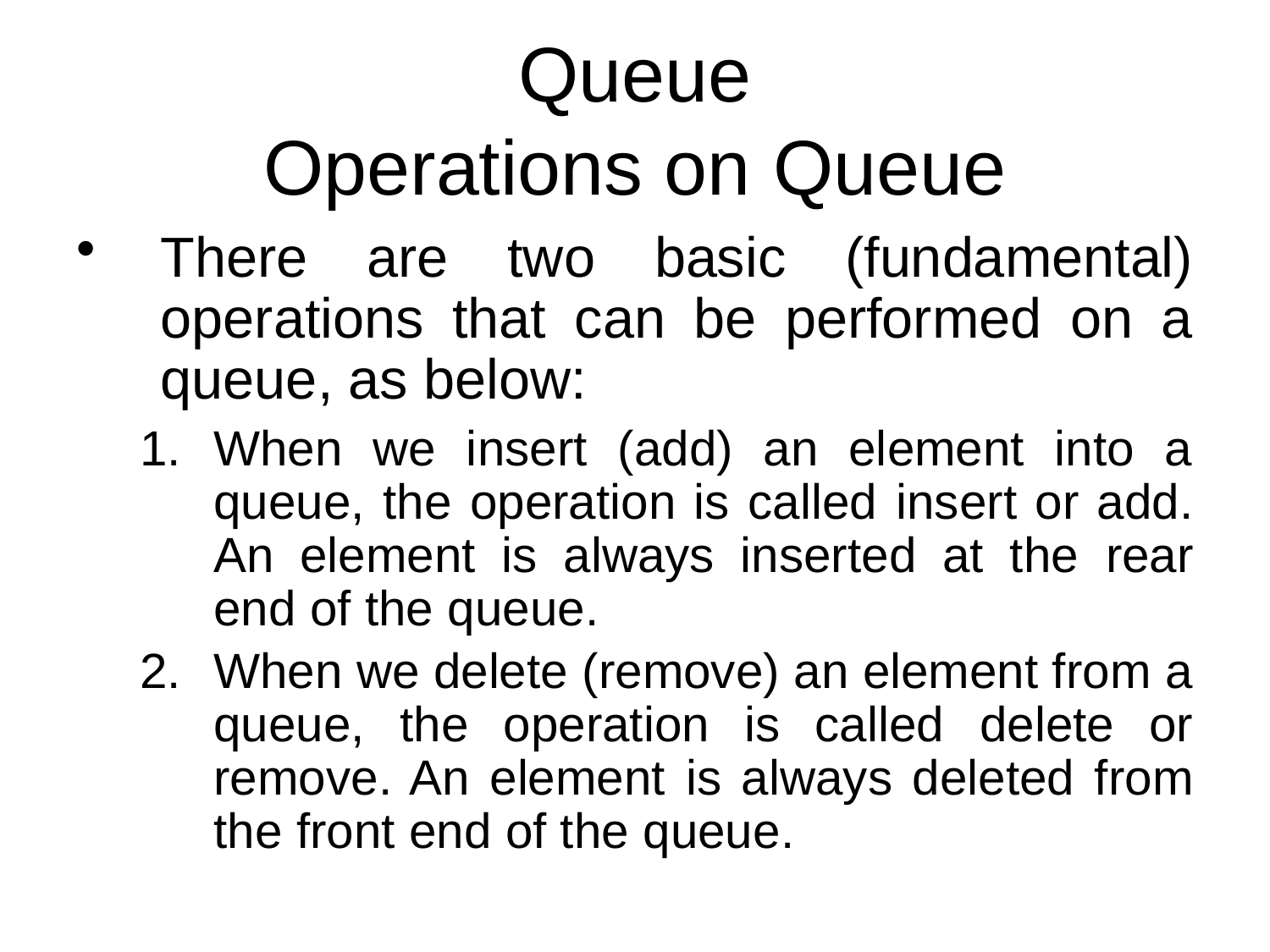

# Queue Operations on Queue
There are two basic (fundamental) operations that can be performed on a queue, as below:

When we insert (add) an element into a queue, the operation is called insert or add. An element is always inserted at the rear end of the queue.
When we delete (remove) an element from a queue, the operation is called delete or remove. An element is always deleted from the front end of the queue.